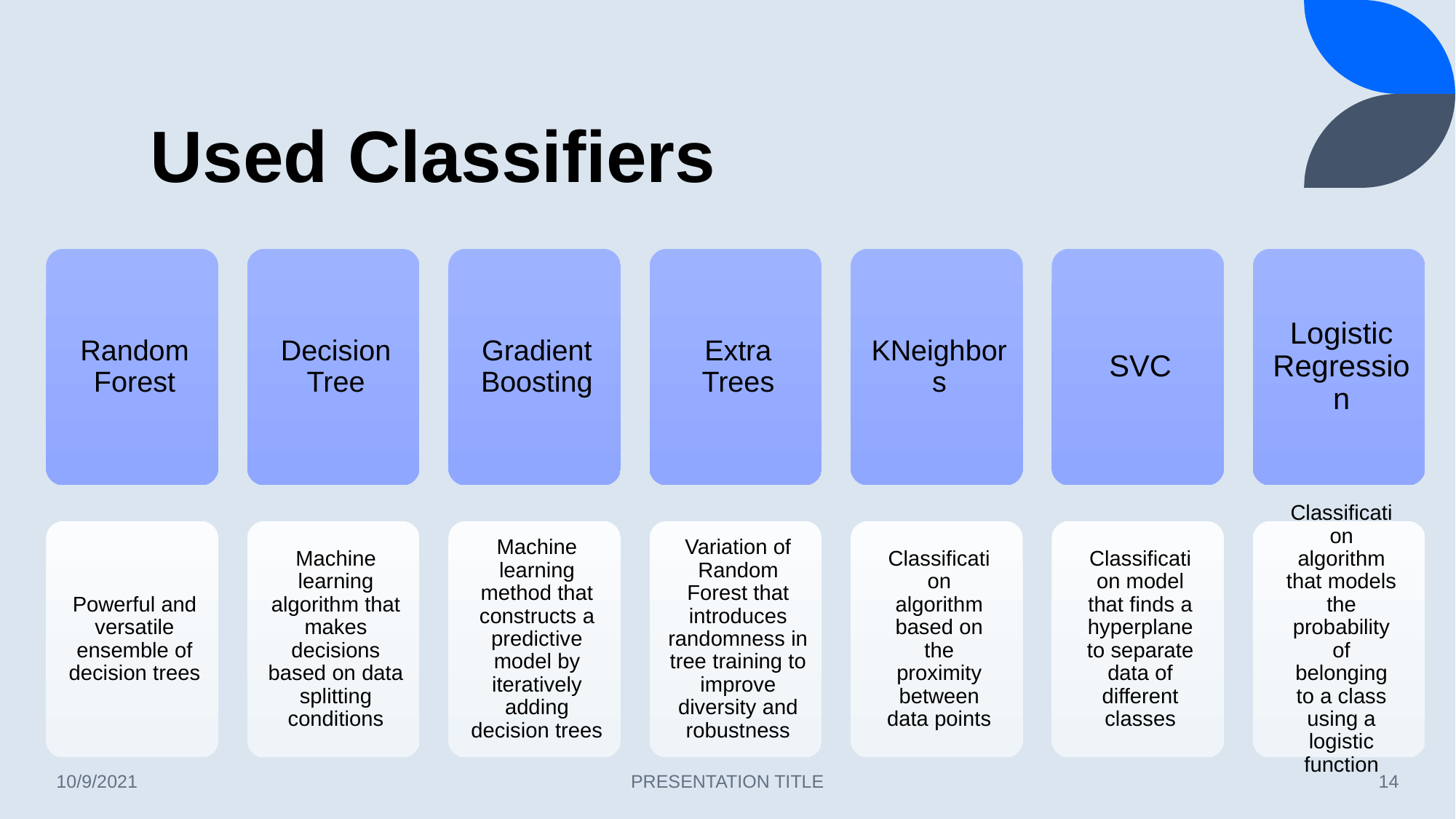

# Used Classifiers
Random
Forest
Powerful and versatile ensemble of decision trees
Decision
Tree
Machine learning algorithm that makes decisions based on data splitting conditions
Gradient Boosting
Machine learning method that constructs a predictive model by iteratively adding decision trees
Extra
Trees
Variation of Random Forest that introduces randomness in tree training to improve diversity and robustness
KNeighbors
Classification algorithm based on the proximity between data points
SVC
Classification model that finds a hyperplane to separate data of different classes
Logistic
Regression
Classification algorithm that models the probability of belonging to a class using a logistic function
10/9/2021
PRESENTATION TITLE
14